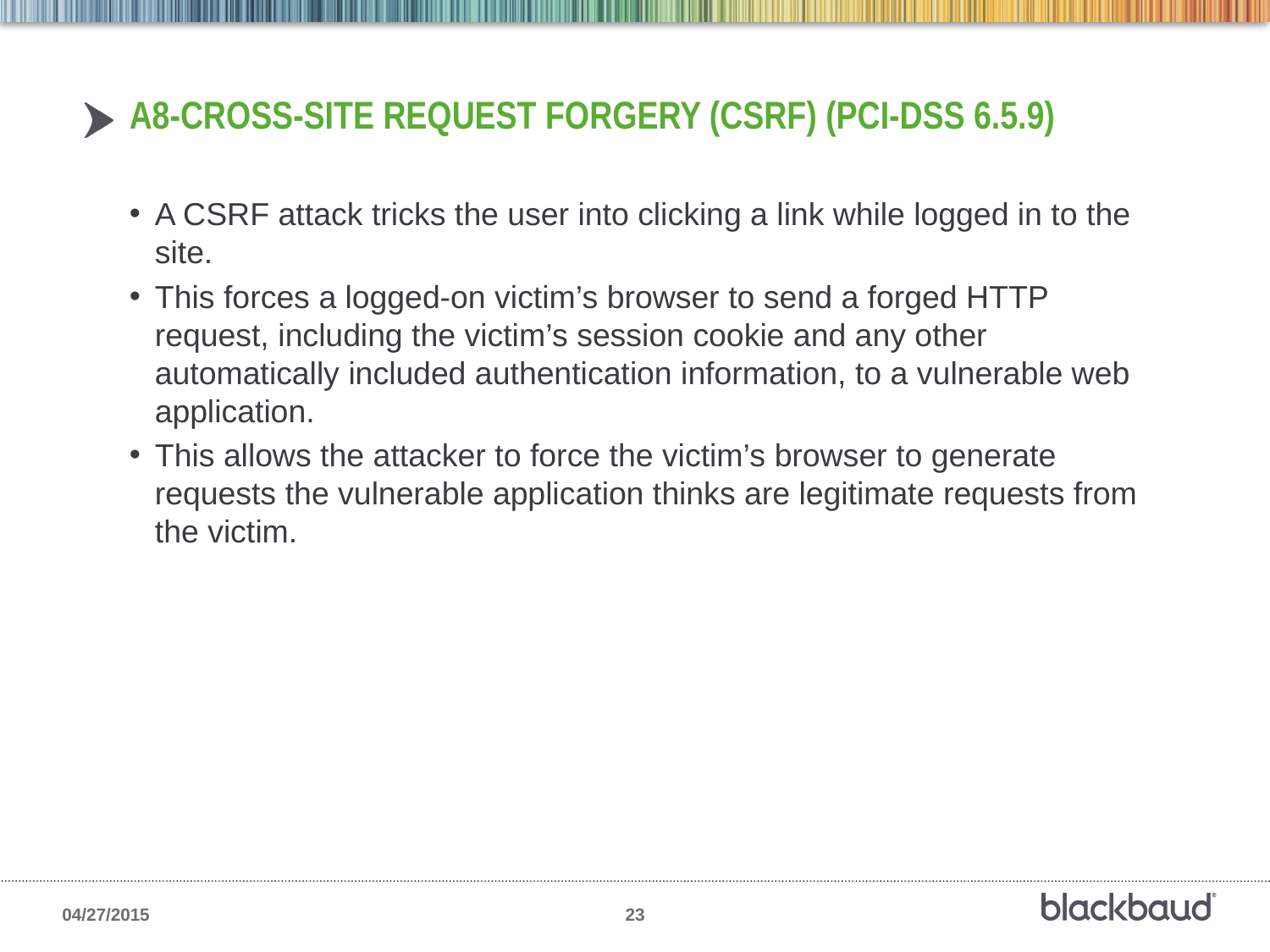

# A8-Cross-Site Request Forgery (CSRF) (PCI-DSS 6.5.9)
A CSRF attack tricks the user into clicking a link while logged in to the site.
This forces a logged-on victim’s browser to send a forged HTTP request, including the victim’s session cookie and any other automatically included authentication information, to a vulnerable web application.
This allows the attacker to force the victim’s browser to generate requests the vulnerable application thinks are legitimate requests from the victim.